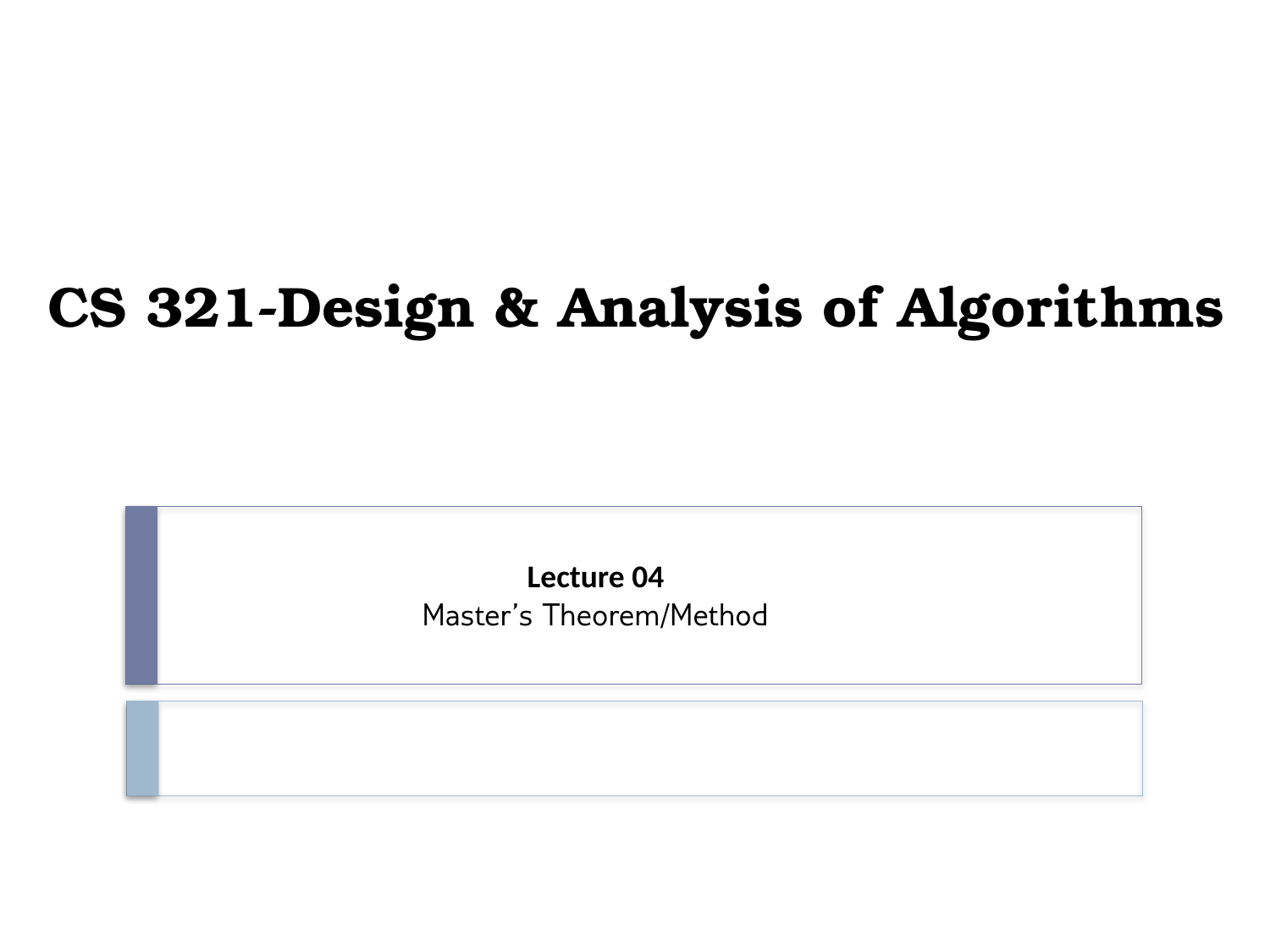

# CS 321-Design & Analysis of Algorithms
Lecture 04
Master’s Theorem/Method